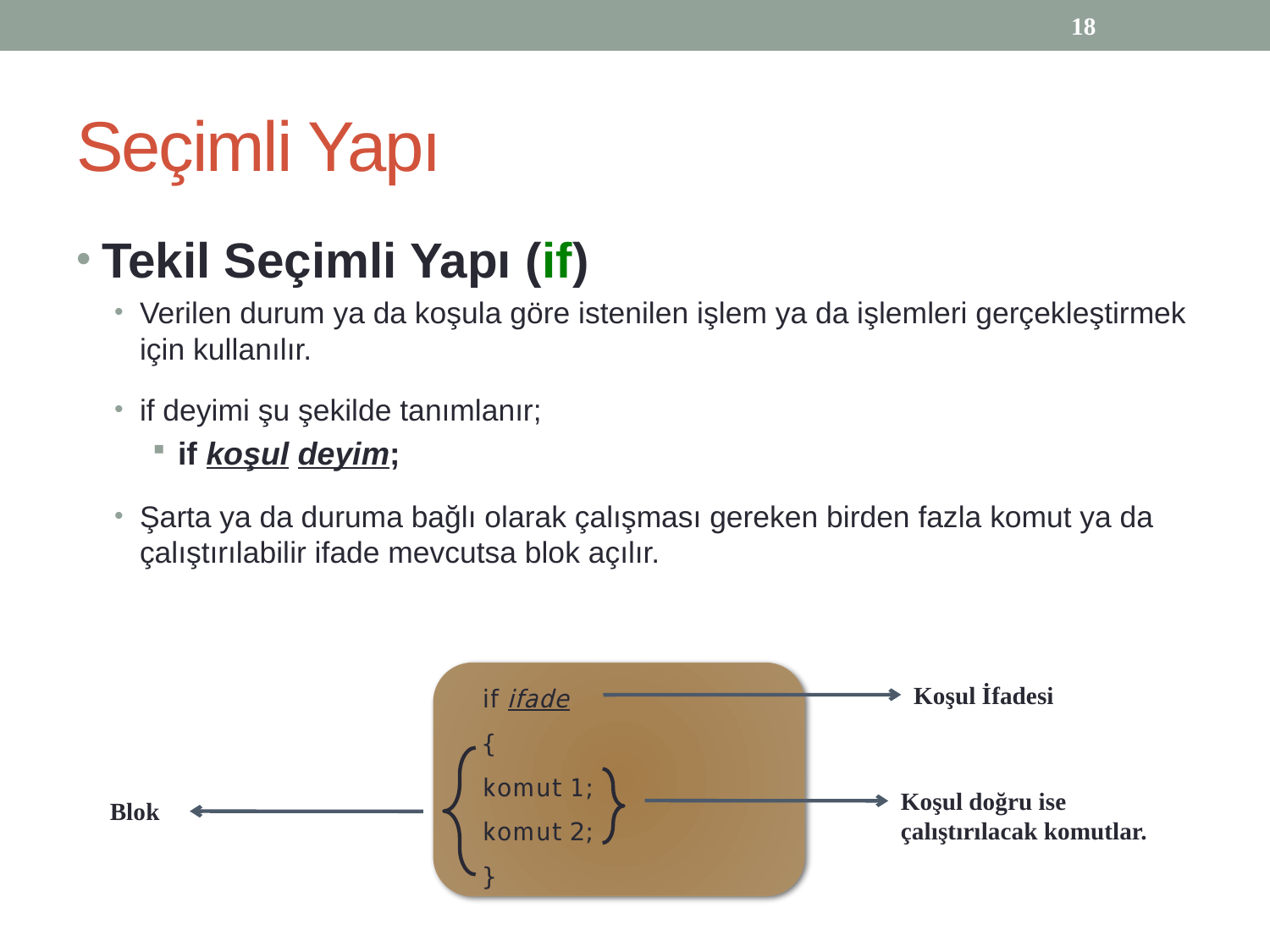

18
# Seçimli Yapı
Tekil Seçimli Yapı (if)
Verilen durum ya da koşula göre istenilen işlem ya da işlemleri gerçekleştirmek için kullanılır.

if deyimi şu şekilde tanımlanır;
if koşul deyim;

Şarta ya da duruma bağlı olarak çalışması gereken birden fazla komut ya da çalıştırılabilir ifade mevcutsa blok açılır.

if ifade
{
komut 1;
komut 2;
}
Koşul İfadesi

Koşul doğru ise çalıştırılacak komutlar.
Blok